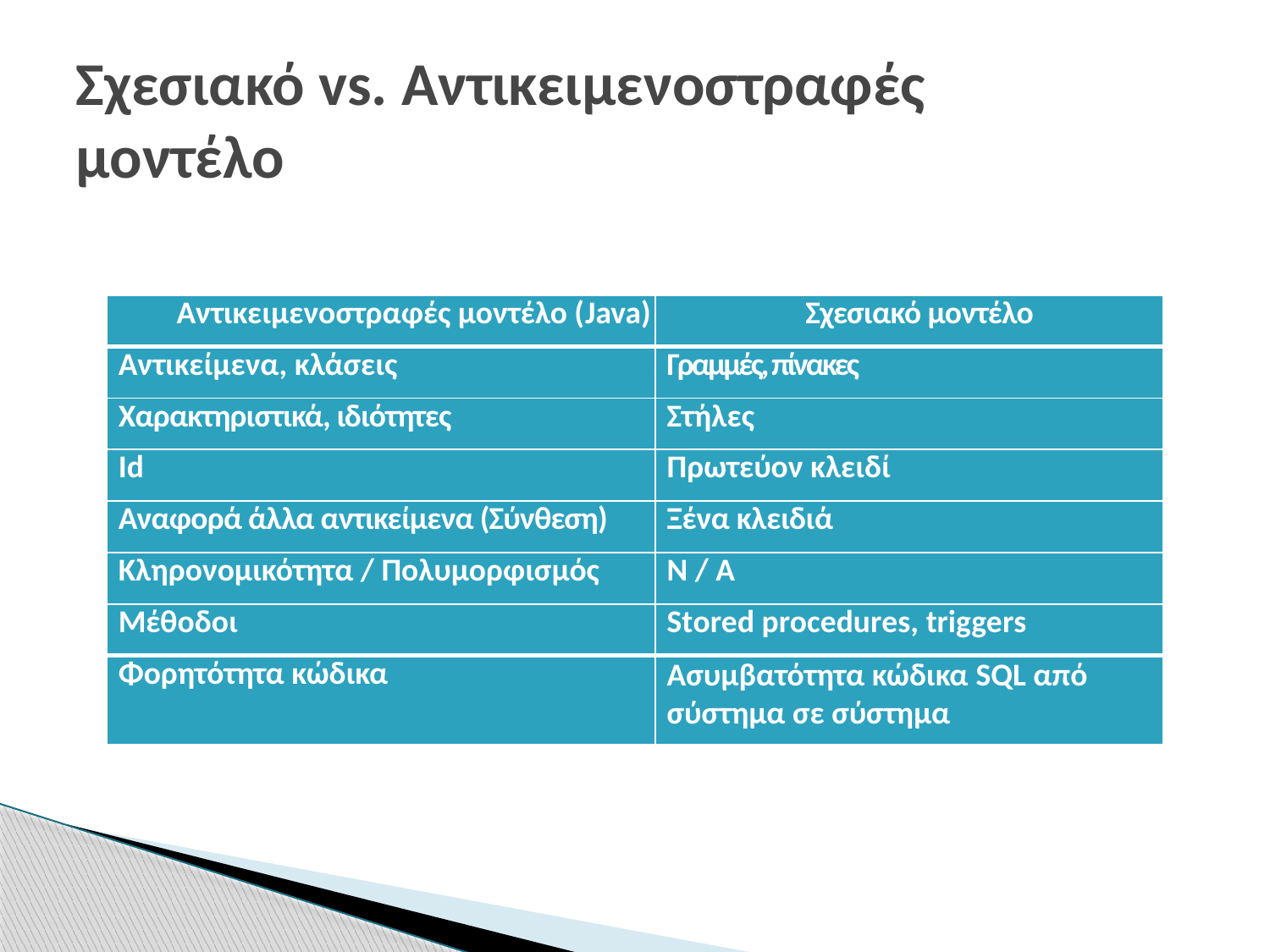

# Σχεσιακό vs. Αντικειμενοστραφές μοντέλο
| Αντικειμενοστραφές μοντέλο (Java) | Σχεσιακό μοντέλο |
| --- | --- |
| Αντικείμενα, κλάσεις | Γραμμές, πίνακες |
| Χαρακτηριστικά, ιδιότητες | Στήλες |
| Id | Πρωτεύον κλειδί |
| Αναφορά άλλα αντικείμενα (Σύνθεση) | Ξένα κλειδιά |
| Κληρονομικότητα / Πολυμορφισμός | Ν / Α |
| Μέθοδοι | Stored procedures, triggers |
| Φορητότητα κώδικα | Ασυμβατότητα κώδικα SQL από σύστημα σε σύστημα |